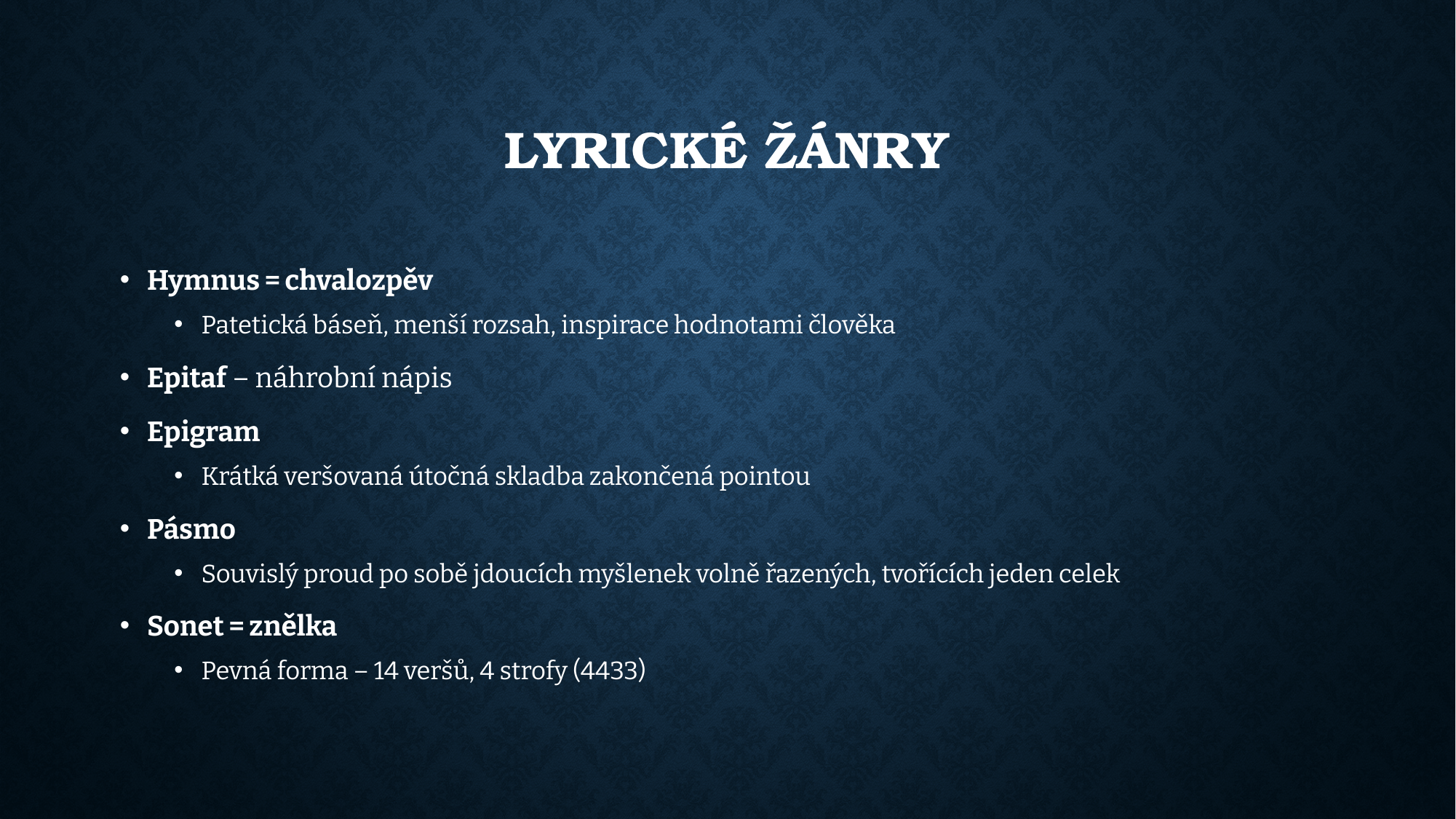

# Lyrické žánry
Hymnus = chvalozpěv
Patetická báseň, menší rozsah, inspirace hodnotami člověka
Epitaf – náhrobní nápis
Epigram
Krátká veršovaná útočná skladba zakončená pointou
Pásmo
Souvislý proud po sobě jdoucích myšlenek volně řazených, tvořících jeden celek
Sonet = znělka
Pevná forma – 14 veršů, 4 strofy (4433)